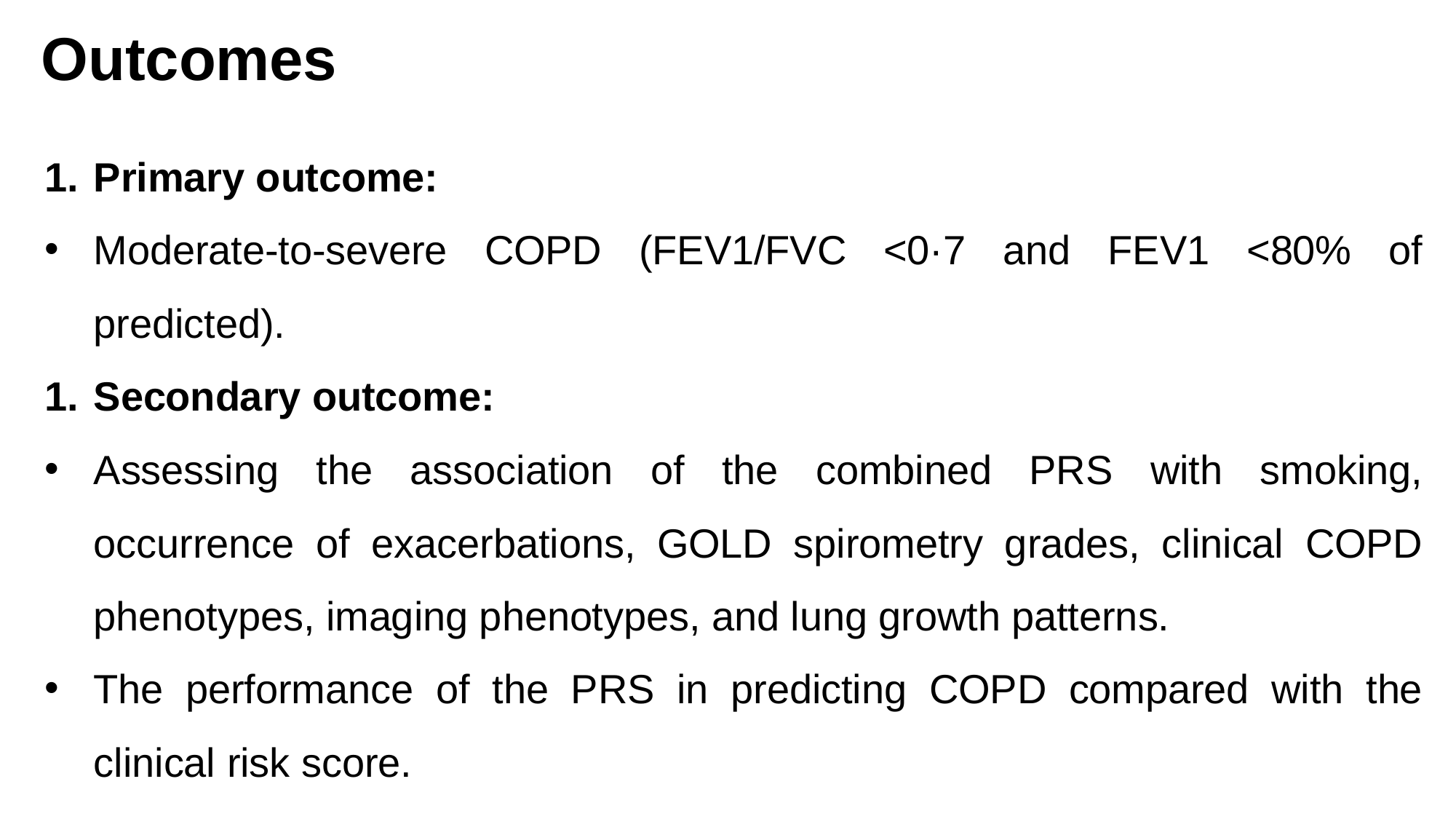

# Outcomes
Primary outcome:
Moderate-to-severe COPD (FEV1/FVC <0·7 and FEV1 <80% of predicted).
Secondary outcome:
Assessing the association of the combined PRS with smoking, occurrence of exacerbations, GOLD spirometry grades, clinical COPD phenotypes, imaging phenotypes, and lung growth patterns.
The performance of the PRS in predicting COPD compared with the clinical risk score.